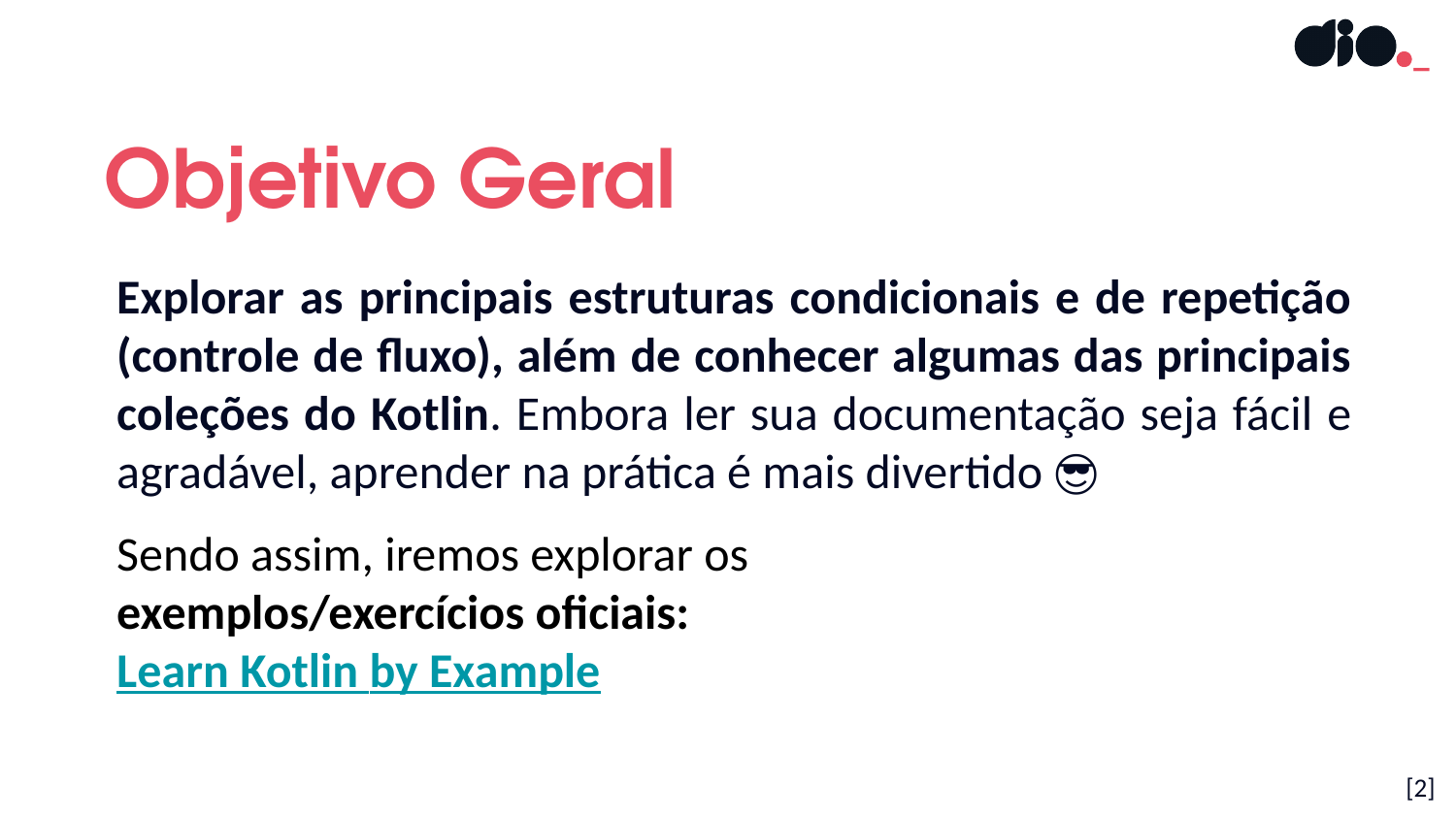

Objetivo Geral
Explorar as principais estruturas condicionais e de repetição (controle de fluxo), além de conhecer algumas das principais coleções do Kotlin. Embora ler sua documentação seja fácil e agradável, aprender na prática é mais divertido 😎
Sendo assim, iremos explorar os
exemplos/exercícios oficiais:
Learn Kotlin by Example
[2]